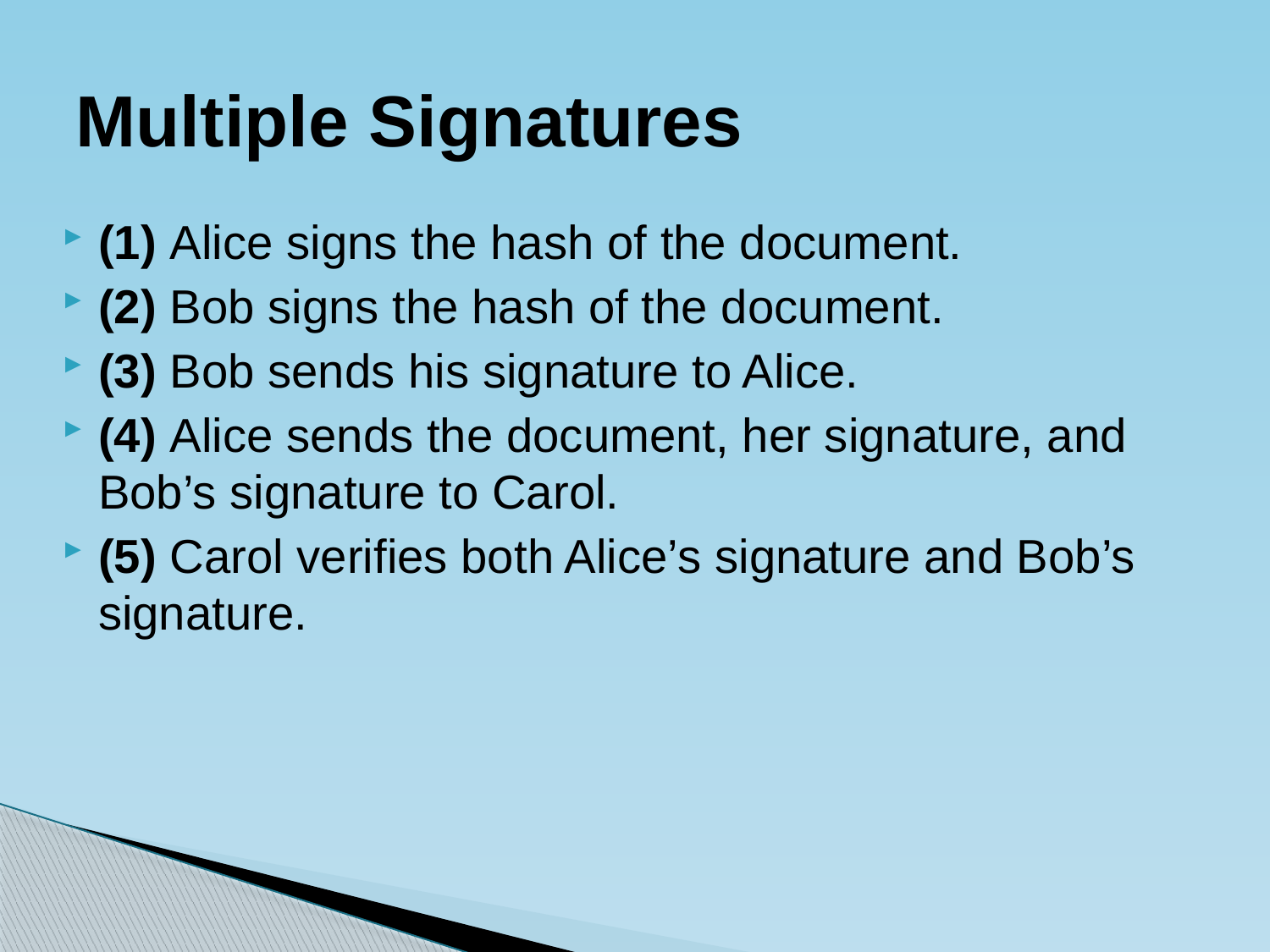

# Multiple Signatures
(1) Alice signs the hash of the document.
(2) Bob signs the hash of the document.
(3) Bob sends his signature to Alice.
(4) Alice sends the document, her signature, and Bob’s signature to Carol.
(5) Carol verifies both Alice’s signature and Bob’s signature.